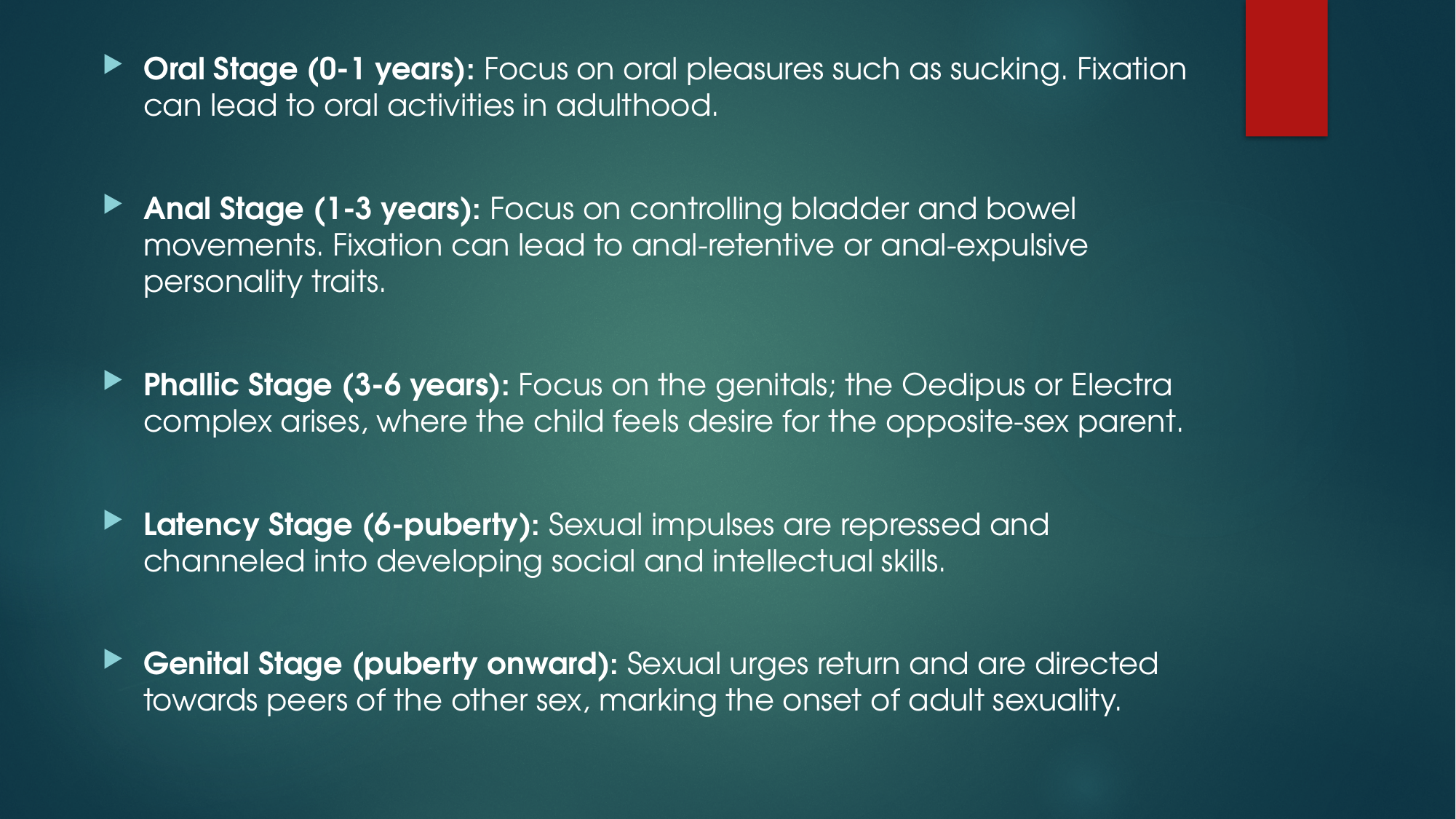

Oral Stage (0-1 years): Focus on oral pleasures such as sucking. Fixation can lead to oral activities in adulthood.

Anal Stage (1-3 years): Focus on controlling bladder and bowel movements. Fixation can lead to anal-retentive or anal-expulsive personality traits.

Phallic Stage (3-6 years): Focus on the genitals; the Oedipus or Electra complex arises, where the child feels desire for the opposite-sex parent.

Latency Stage (6-puberty): Sexual impulses are repressed and channeled into developing social and intellectual skills.

Genital Stage (puberty onward): Sexual urges return and are directed towards peers of the other sex, marking the onset of adult sexuality.